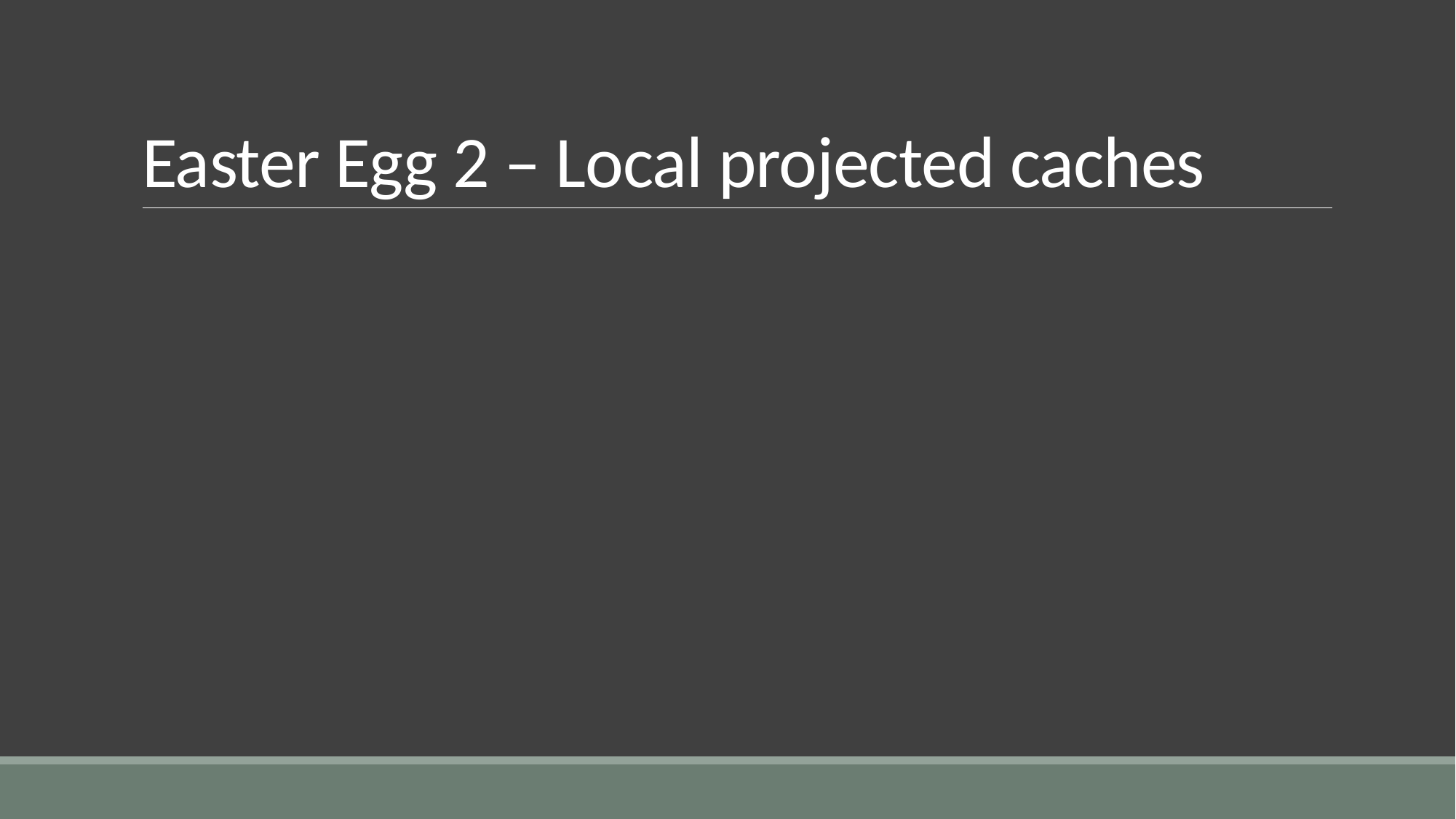

# Easter Egg 2 – Local projected caches